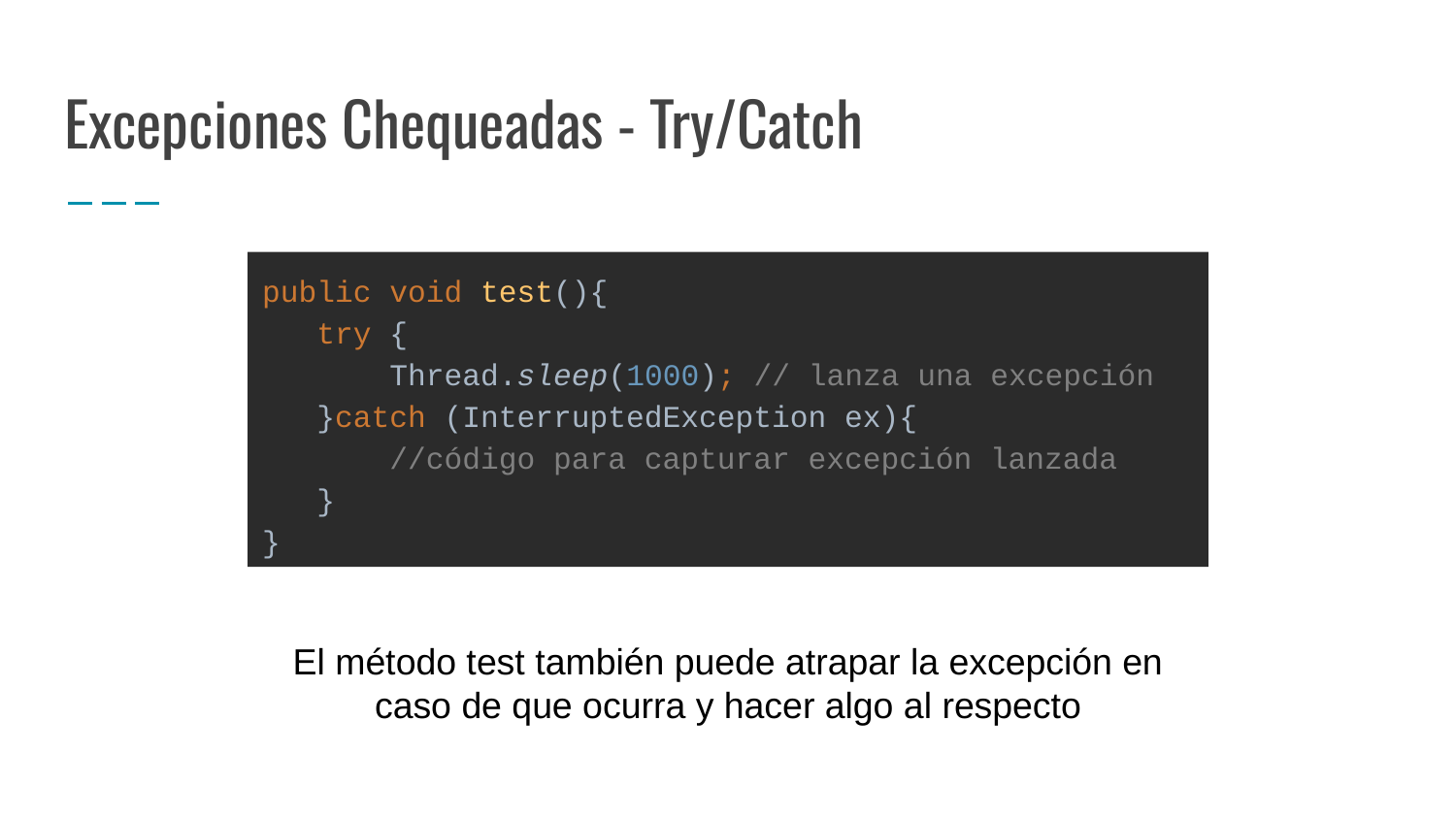

# Excepciones Chequeadas - Try/Catch
public void test(){
   try {
       Thread.sleep(1000); // lanza una excepción
   }catch (InterruptedException ex){
       //código para capturar excepción lanzada
   }
}
El método test también puede atrapar la excepción en caso de que ocurra y hacer algo al respecto